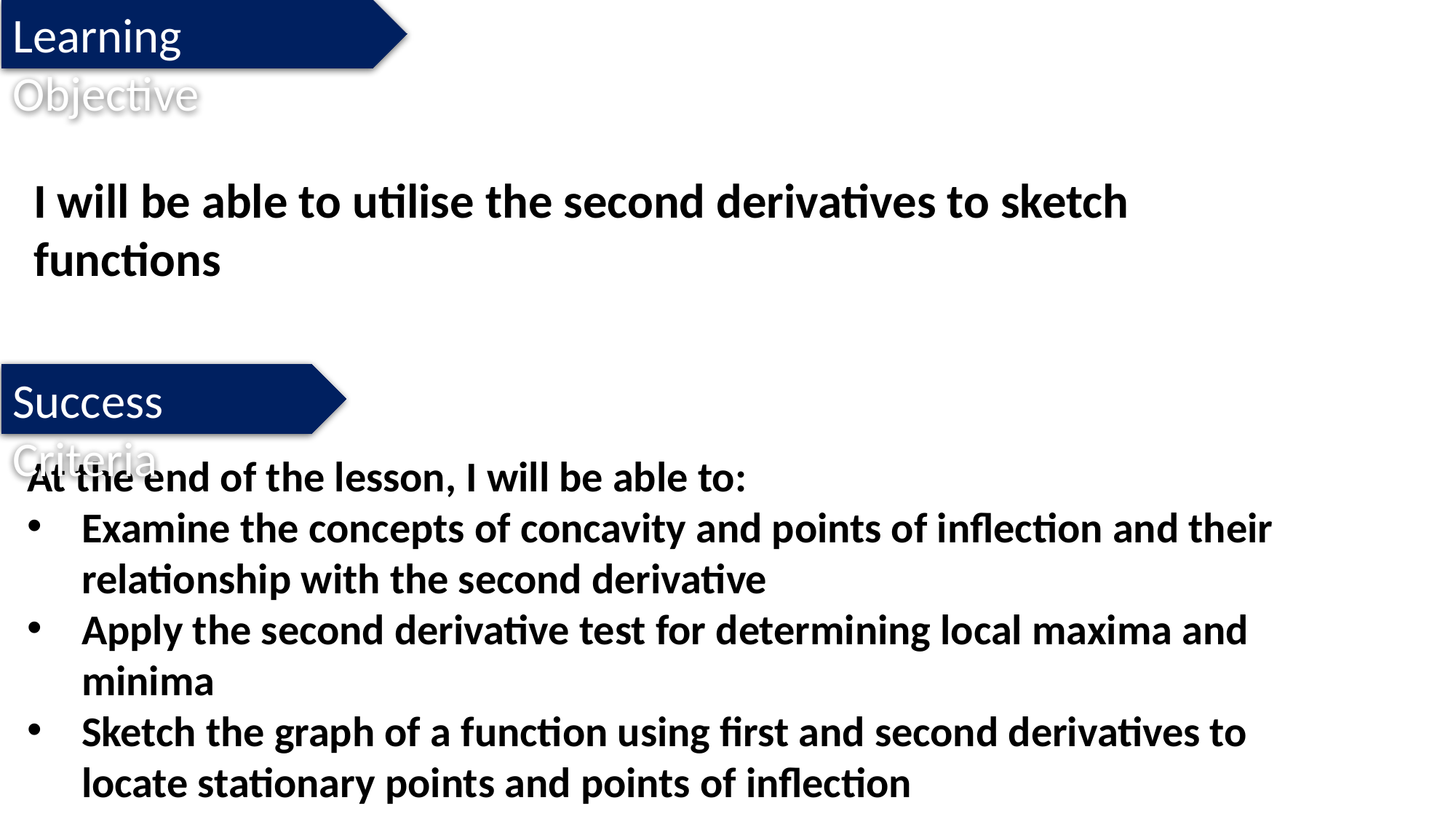

Learning Objective
I will be able to utilise the second derivatives to sketch functions
Success Criteria
At the end of the lesson, I will be able to:
Examine the concepts of concavity and points of inflection and their  relationship with the second derivative
Apply the second derivative test for determining local maxima and minima
Sketch the graph of a function using first and second derivatives to locate stationary points and points of inflection